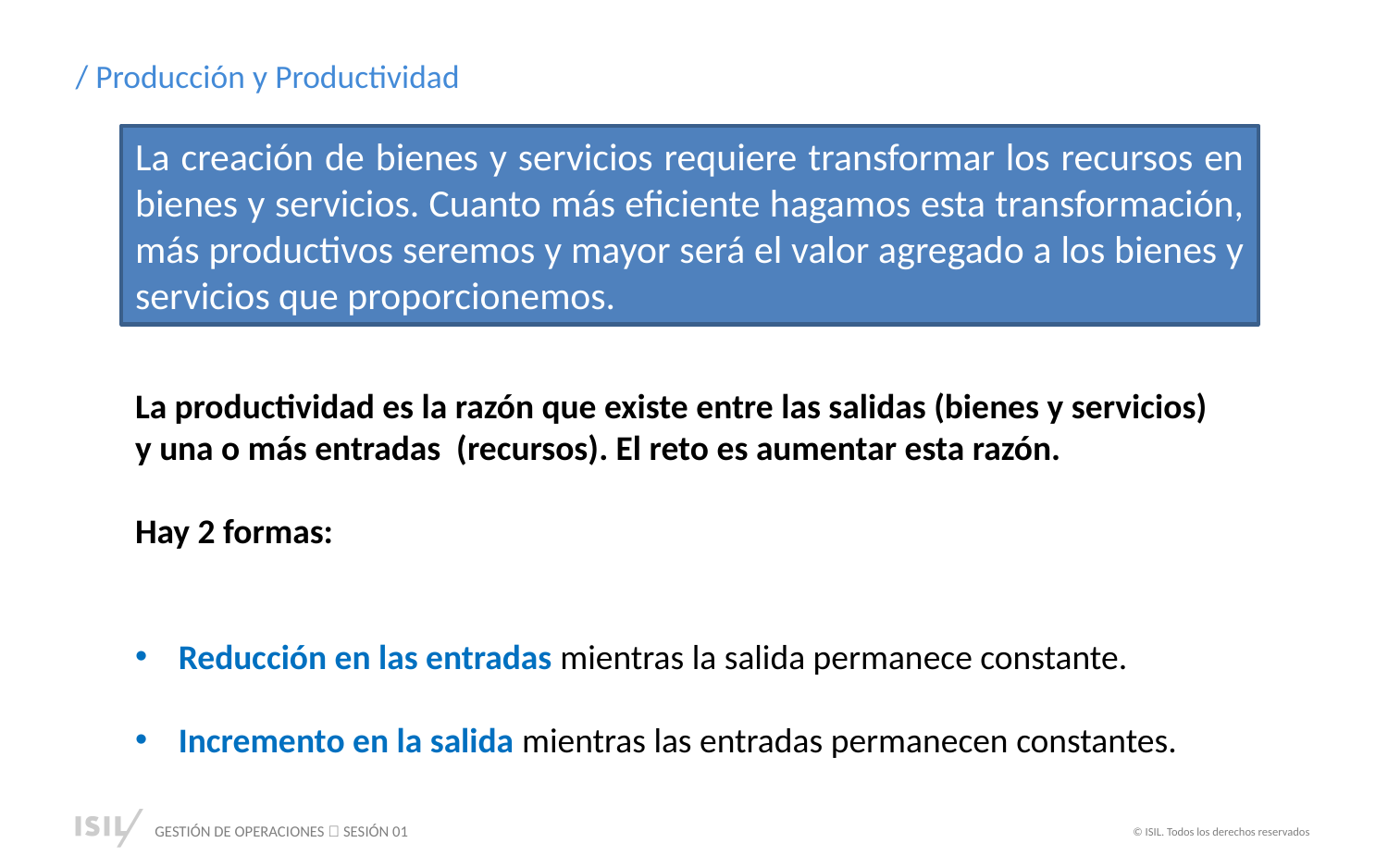

/ Producción y Productividad
La creación de bienes y servicios requiere transformar los recursos en bienes y servicios. Cuanto más eficiente hagamos esta transformación, más productivos seremos y mayor será el valor agregado a los bienes y servicios que proporcionemos.
La productividad es la razón que existe entre las salidas (bienes y servicios) y una o más entradas  (recursos). El reto es aumentar esta razón.

Hay 2 formas:
Reducción en las entradas mientras la salida permanece constante.

Incremento en la salida mientras las entradas permanecen constantes.